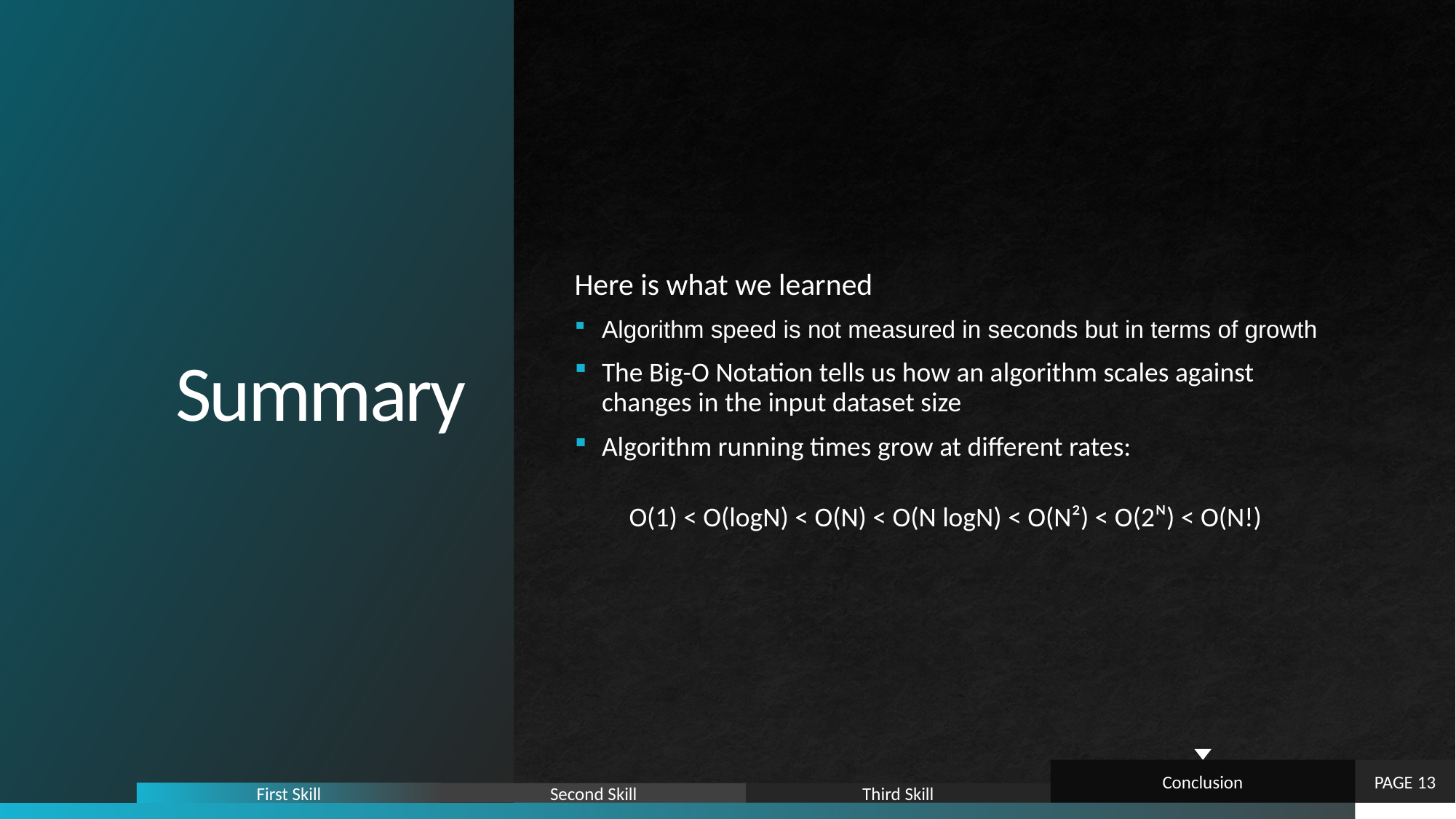

# Summary
Here is what we learned
Algorithm speed is not measured in seconds but in terms of growth
The Big-O Notation tells us how an algorithm scales against changes in the input dataset size
Algorithm running times grow at different rates:

O(1) < O(logN) < O(N) < O(N logN) < O(N²) < O(2ᴺ) < O(N!)

Conclusion
PAGE 13
Third Skill
Second Skill
First Skill